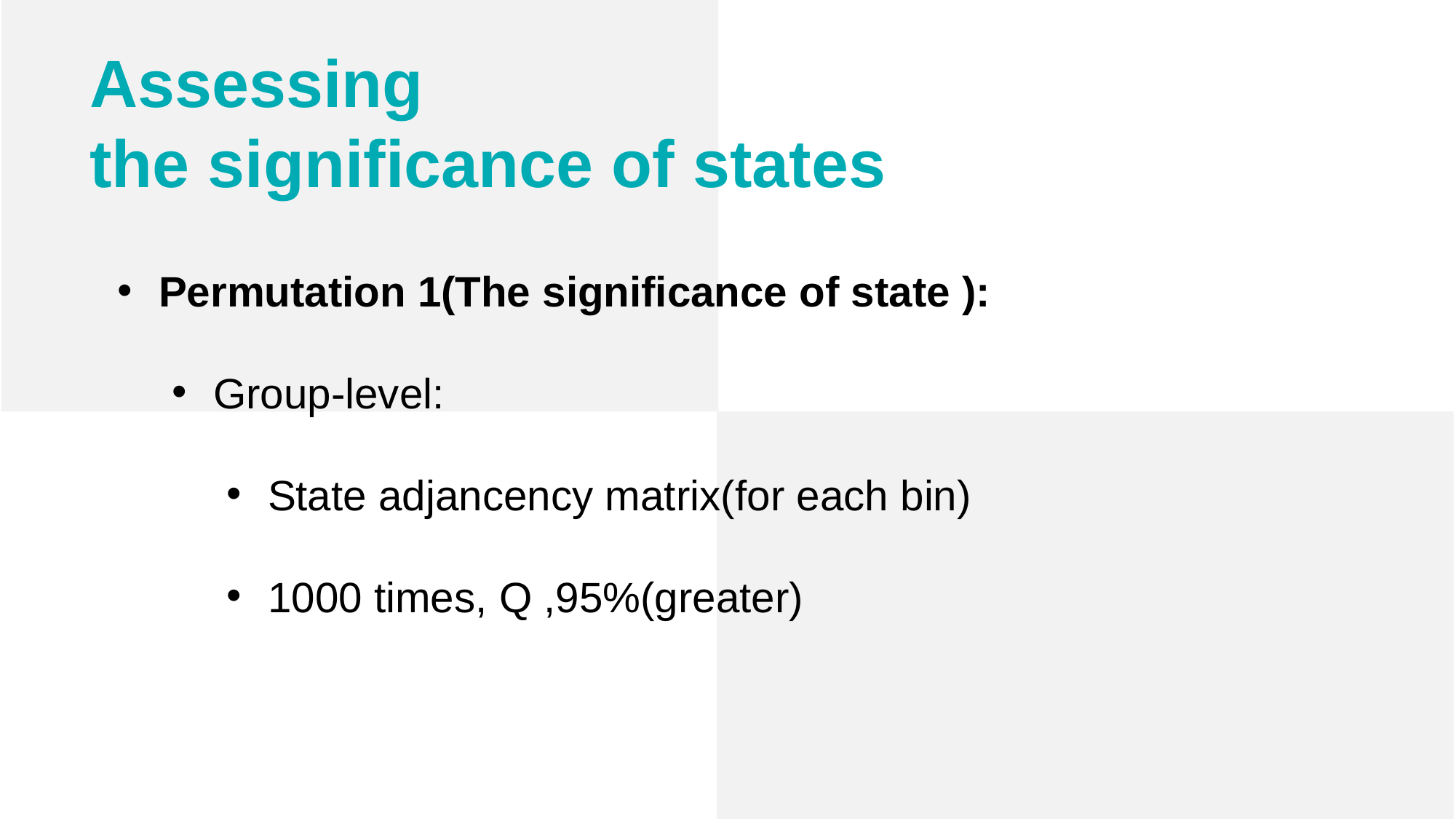

Assessing
the significance of states
Permutation 1(The significance of state ):
Group-level:
State adjancency matrix(for each bin)
1000 times, Q ,95%(greater)